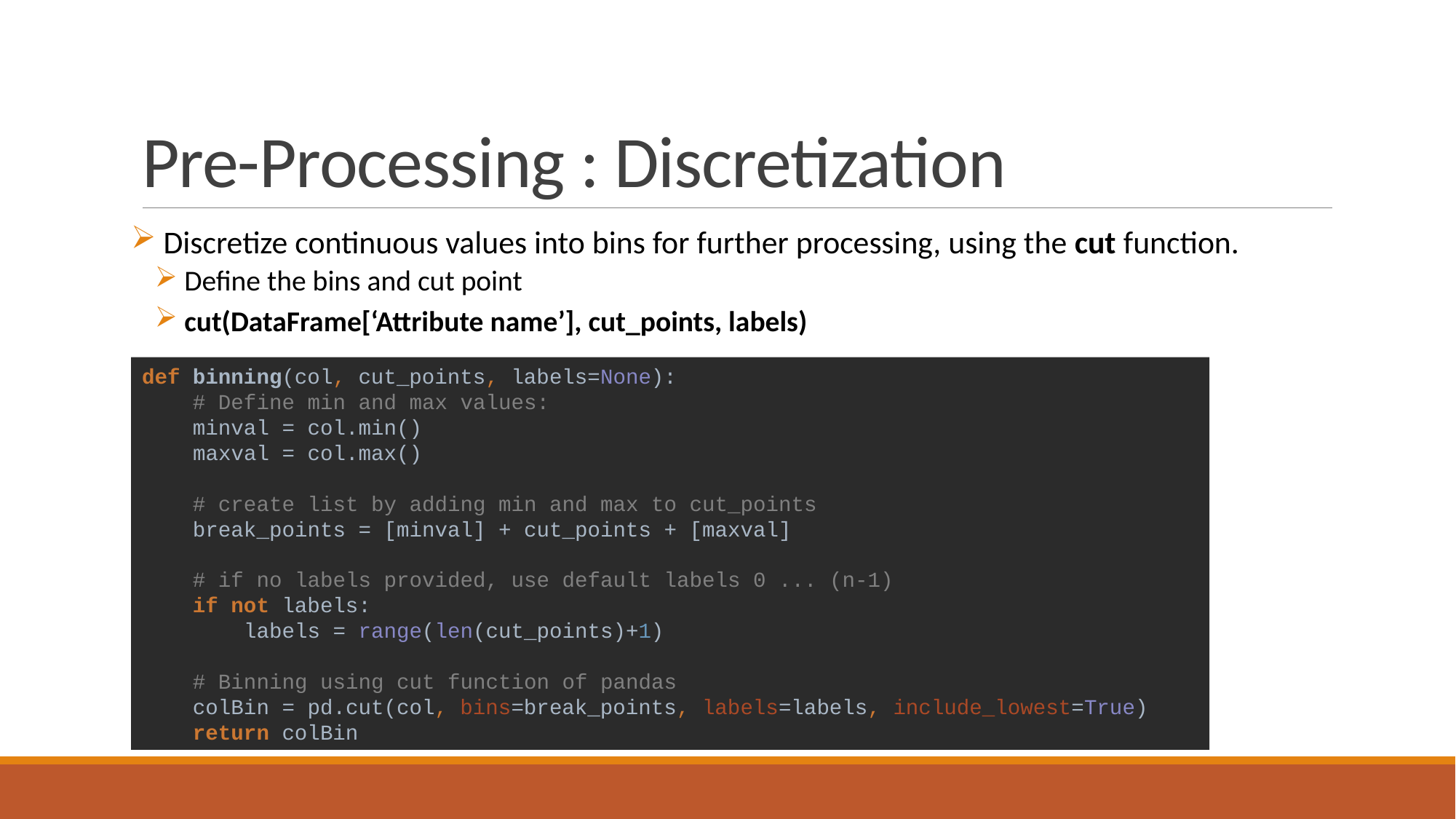

# Pre-Processing : Discretization
 Discretize continuous values into bins for further processing, using the cut function.
 Define the bins and cut point
 cut(DataFrame[‘Attribute name’], cut_points, labels)

def binning(col, cut_points, labels=None):
    # Define min and max values:
    minval = col.min()
    maxval = col.max()
    # create list by adding min and max to cut_points
    break_points = [minval] + cut_points + [maxval]
    # if no labels provided, use default labels 0 ... (n-1)
    if not labels:
        labels = range(len(cut_points)+1)
    # Binning using cut function of pandas
    colBin = pd.cut(col, bins=break_points, labels=labels, include_lowest=True)
    return colBin